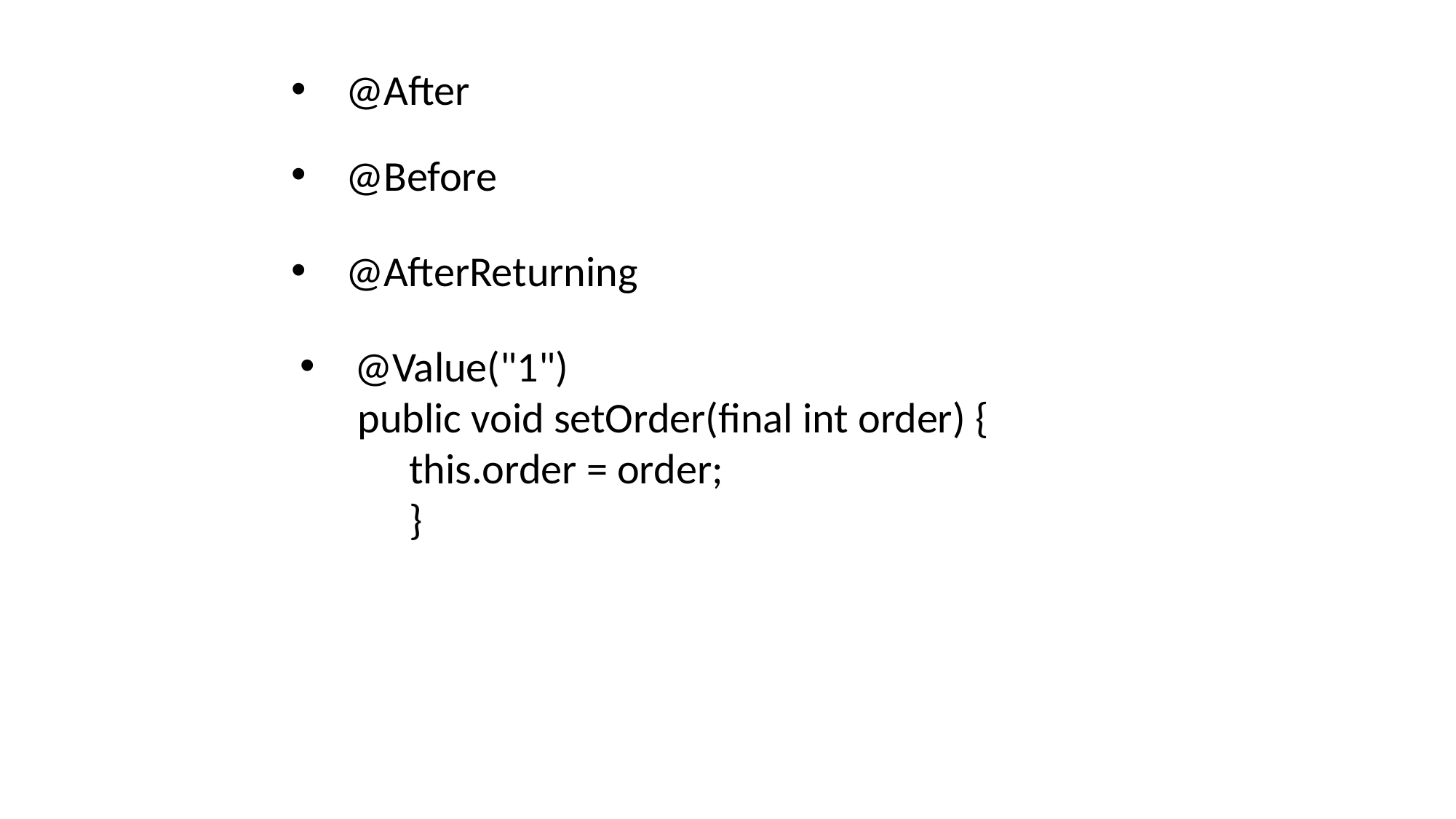

@After
@Before
@AfterReturning
@Value("1")
      public void setOrder(final int order) {
    	this.order = order;
  	}